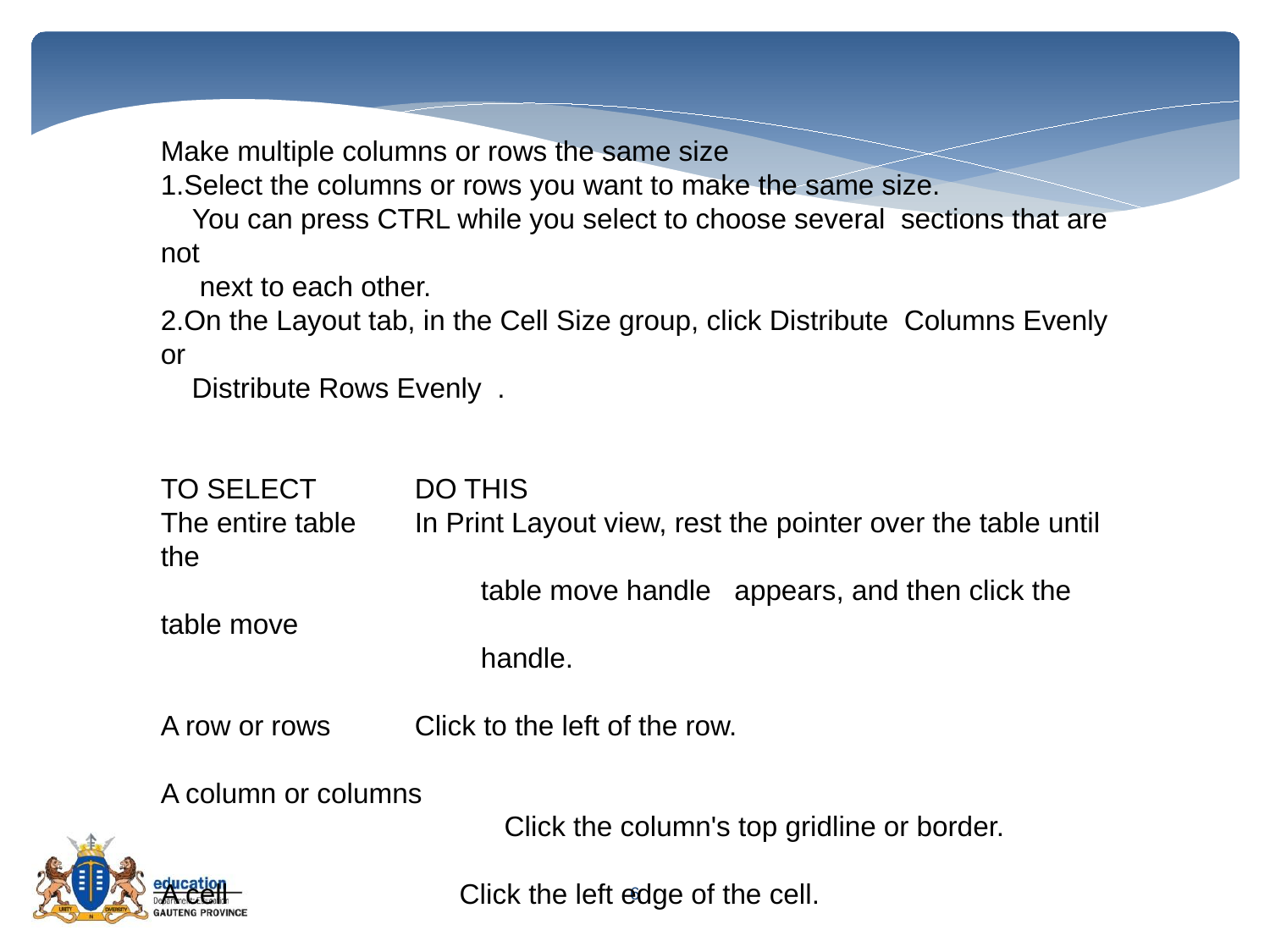

Make multiple columns or rows the same size
1.Select the columns or rows you want to make the same size.
    You can press CTRL while you select to choose several  sections that are not
     next to each other.
2.On the Layout tab, in the Cell Size group, click Distribute  Columns Evenly   or
    Distribute Rows Evenly  .

TO SELECT	DO THIS
The entire table	In Print Layout view, rest the pointer over the table until the
                                         table move handle   appears, and then click the table move
                                         handle.

A row or rows	Click to the left of the row.

A column or columns
                                            Click the column's top gridline or border.

A cell	                      Click the left edge of the cell.

6